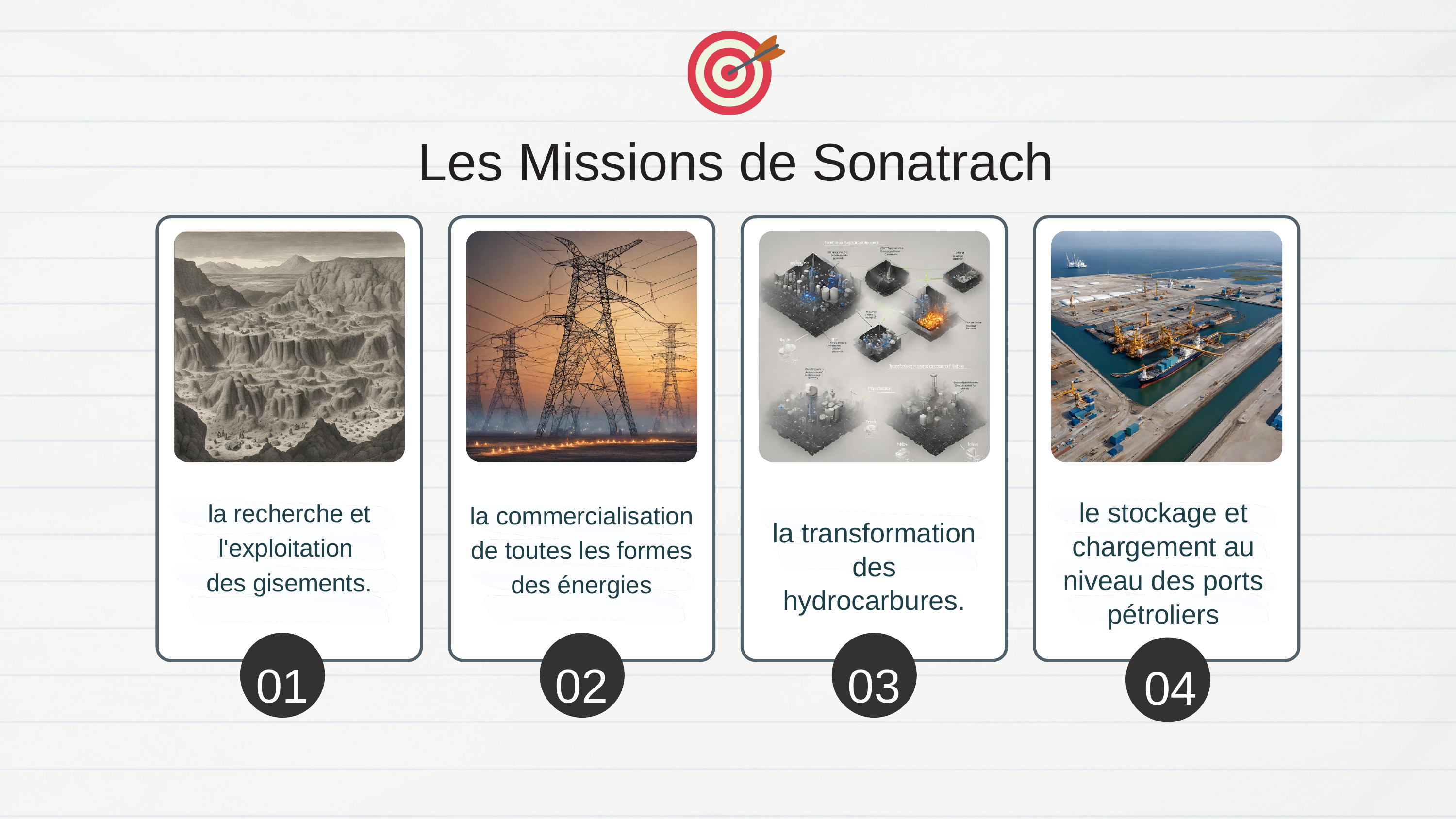

Les Missions de Sonatrach

la recherche et l'exploitation
des gisements.

le stockage et chargement au niveau des ports pétroliers
la commercialisation de toutes les formes des énergies

la transformation des hydrocarbures.

01
02
03
04